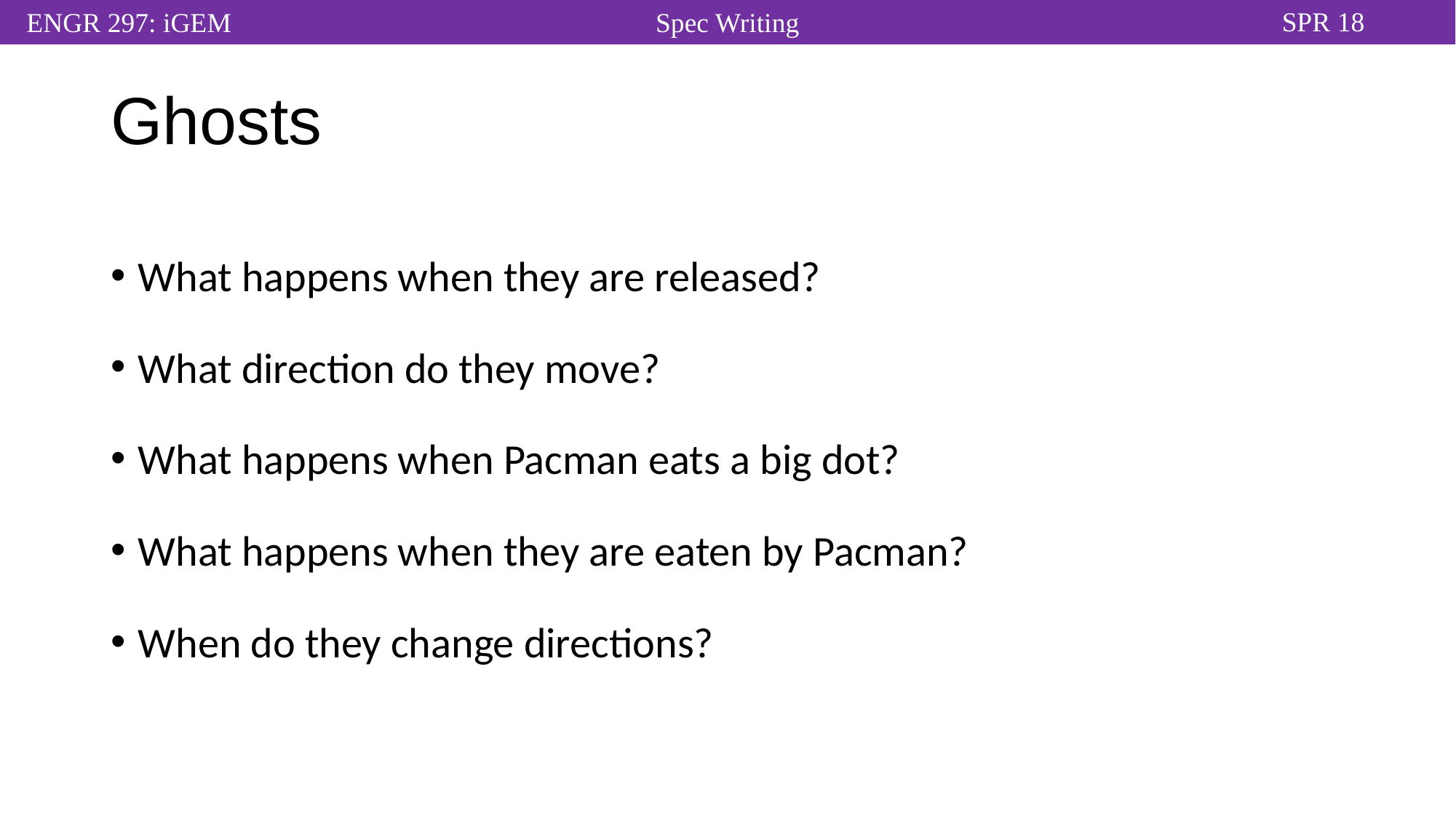

# Ghosts
What happens when they are released?
What direction do they move?
What happens when Pacman eats a big dot?
What happens when they are eaten by Pacman?
When do they change directions?